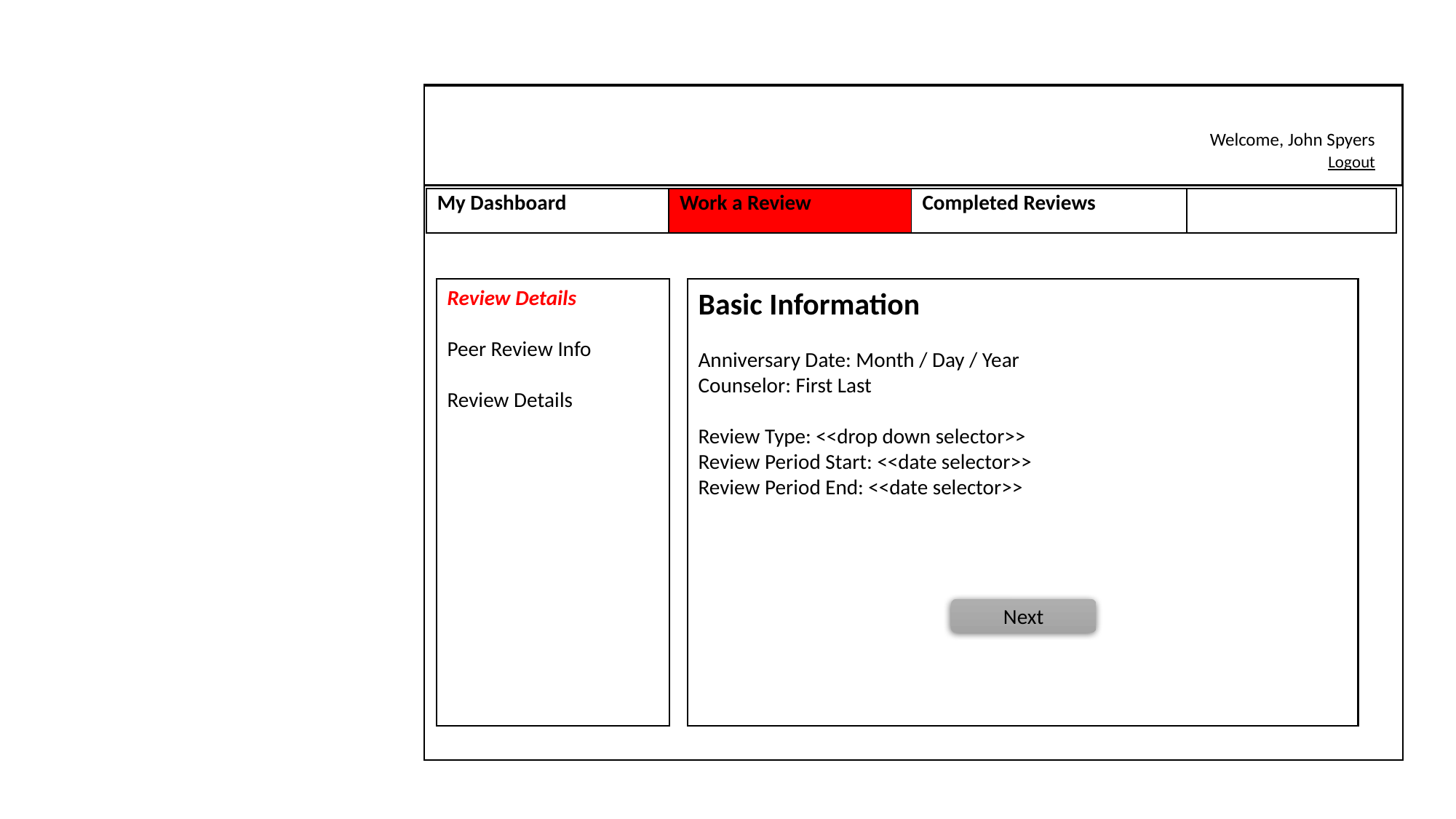

Welcome, John Spyers
	Logout
| My Dashboard | Work a Review | Completed Reviews |  |
| --- | --- | --- | --- |
Review Details

Peer Review Info

Review Details

Basic Information

Anniversary Date: Month / Day / Year
Counselor: First Last

Review Type: <<drop down selector>>
Review Period Start: <<date selector>>
Review Period End: <<date selector>>

Next